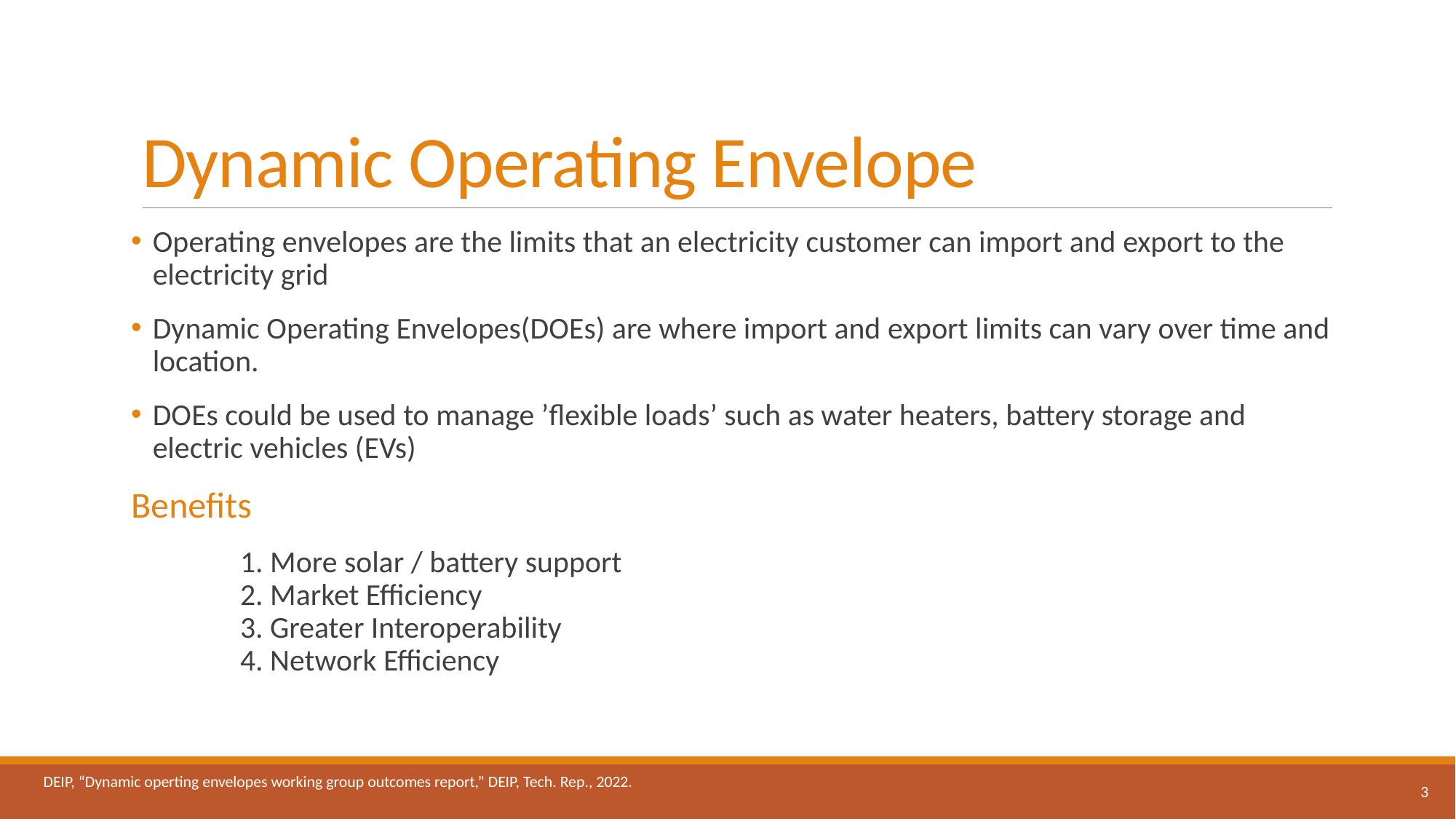

# Dynamic Operating Envelope
Operating envelopes are the limits that an electricity customer can import and export to the electricity grid
Dynamic Operating Envelopes(DOEs) are where import and export limits can vary over time and location.
DOEs could be used to manage ’flexible loads’ such as water heaters, battery storage and electric vehicles (EVs)
Benefits
	1. More solar / battery support
	2. Market Efficiency
	3. Greater Interoperability
	4. Network Efficiency
DEIP, “Dynamic operting envelopes working group outcomes report,” DEIP, Tech. Rep., 2022.
3